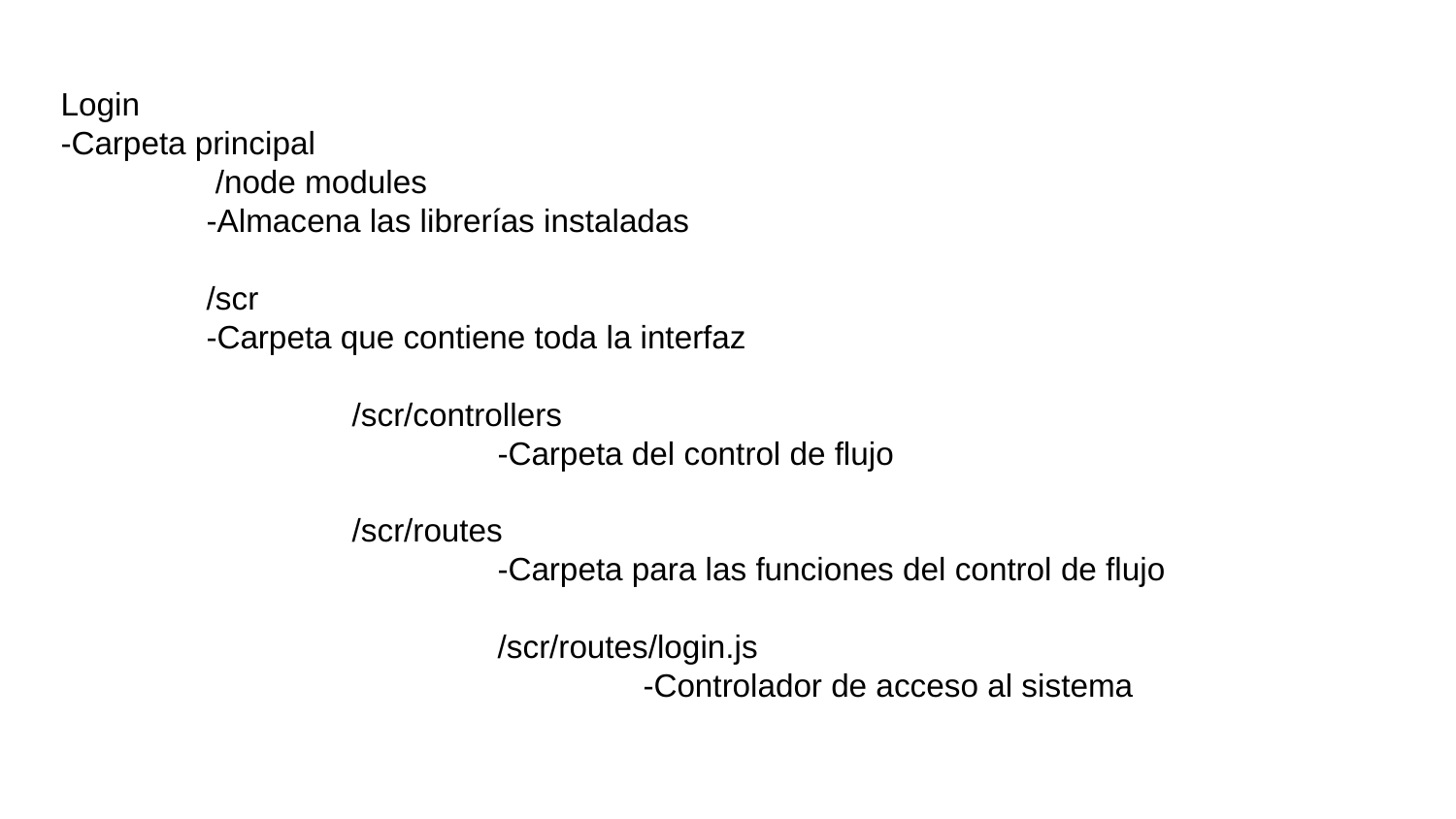

Login
-Carpeta principal
	 /node modules
	-Almacena las librerías instaladas

	/scr
	-Carpeta que contiene toda la interfaz

		/scr/controllers
			-Carpeta del control de flujo

		/scr/routes
			-Carpeta para las funciones del control de flujo

			/scr/routes/login.js
				-Controlador de acceso al sistema